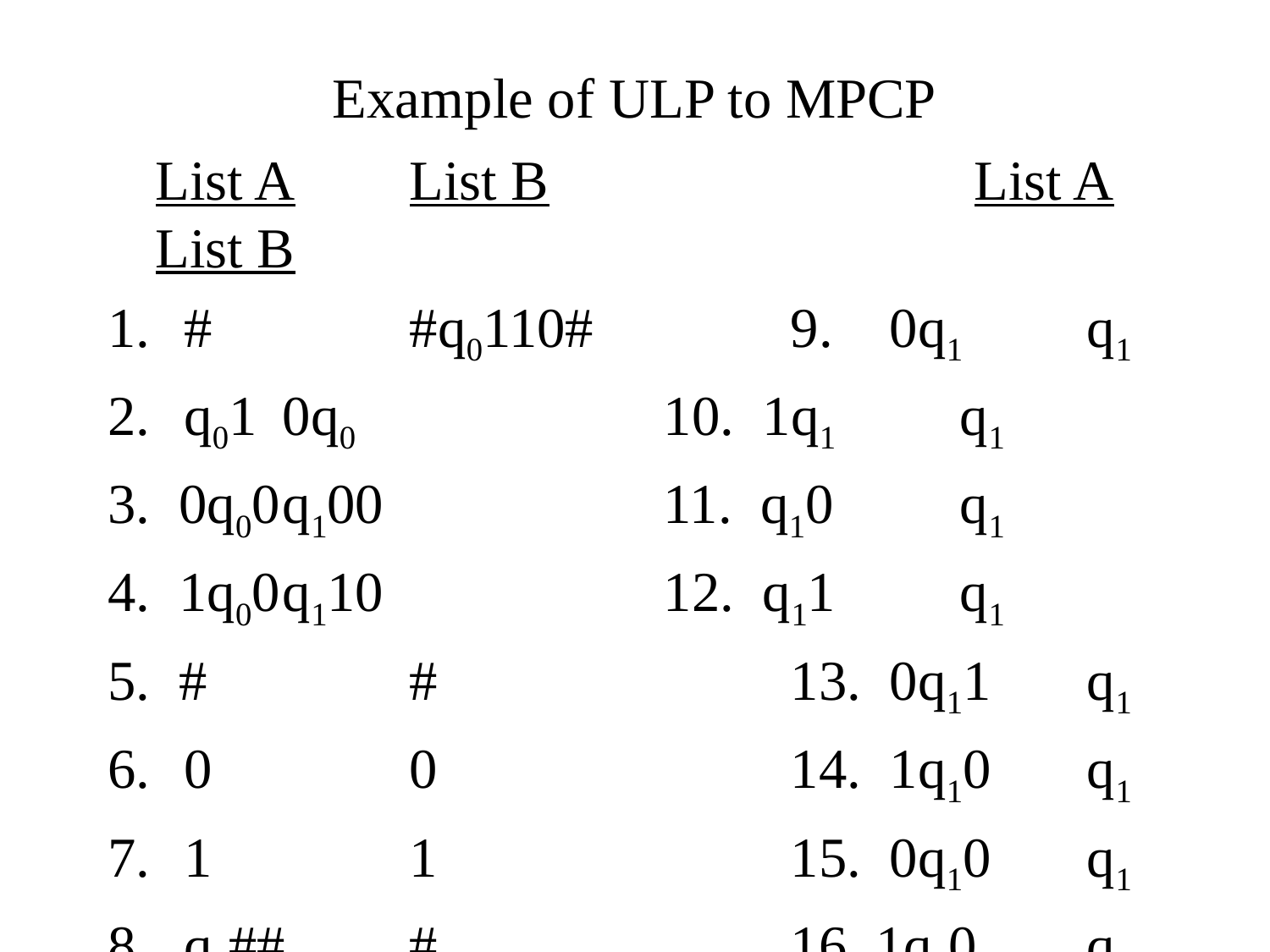

# Example of ULP to MPCP
	List A	List B			    List A	List B
1.	  #		#q0110#		9.    0q1	   q1
2.	  q01	0q0			10.  1q1	   q1
3.  0q00	q100			11.  q10	   q1
4.  1q00	q110			12.  q11	   q1
5.  #		#			13.  0q11	   q1
6.	  0		0			14.  1q10	   q1
7.	  1		1			15.  0q10	   q1
8.	  q1##	#			16. 1q10	   q1